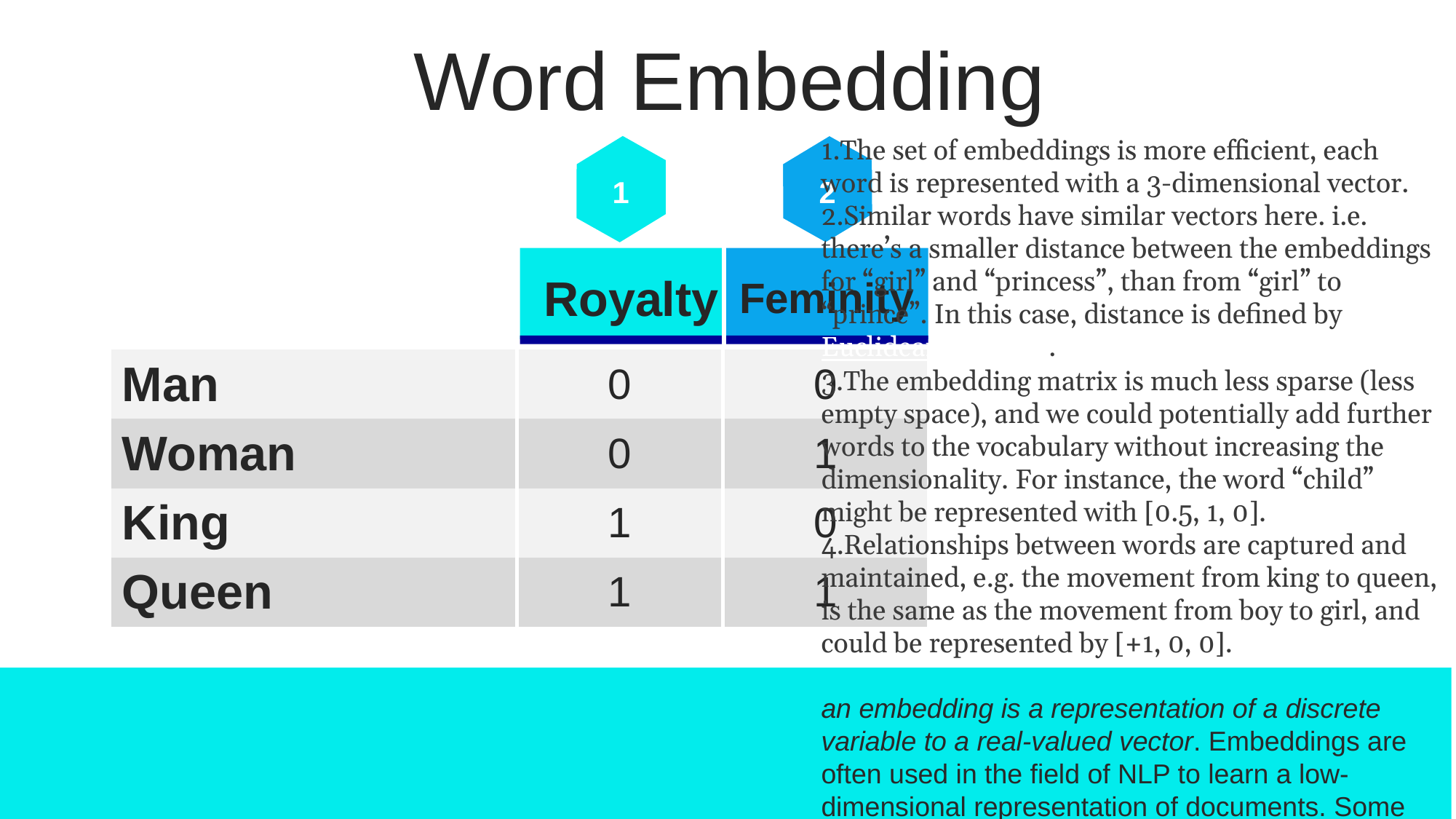

Word Embedding
The set of embeddings is more efficient, each word is represented with a 3-dimensional vector.
Similar words have similar vectors here. i.e. there’s a smaller distance between the embeddings for “girl” and “princess”, than from “girl” to “prince”. In this case, distance is defined by Euclidean distance.
The embedding matrix is much less sparse (less empty space), and we could potentially add further words to the vocabulary without increasing the dimensionality. For instance, the word “child” might be represented with [0.5, 1, 0].
Relationships between words are captured and maintained, e.g. the movement from king to queen, is the same as the movement from boy to girl, and could be represented by [+1, 0, 0].

an embedding is a representation of a discrete variable to a real-valued vector. Embeddings are often used in the field of NLP to learn a low-dimensional representation of documents. Some information is lost about each individual document, but a representation is gained that allows documents to be more readily compared.

1
2

Royalty
Feminity

| Man | 0 | 0 |
| --- | --- | --- |
| Woman | 0 | 1 |
| King | 1 | 0 |
| Queen | 1 | 1 |